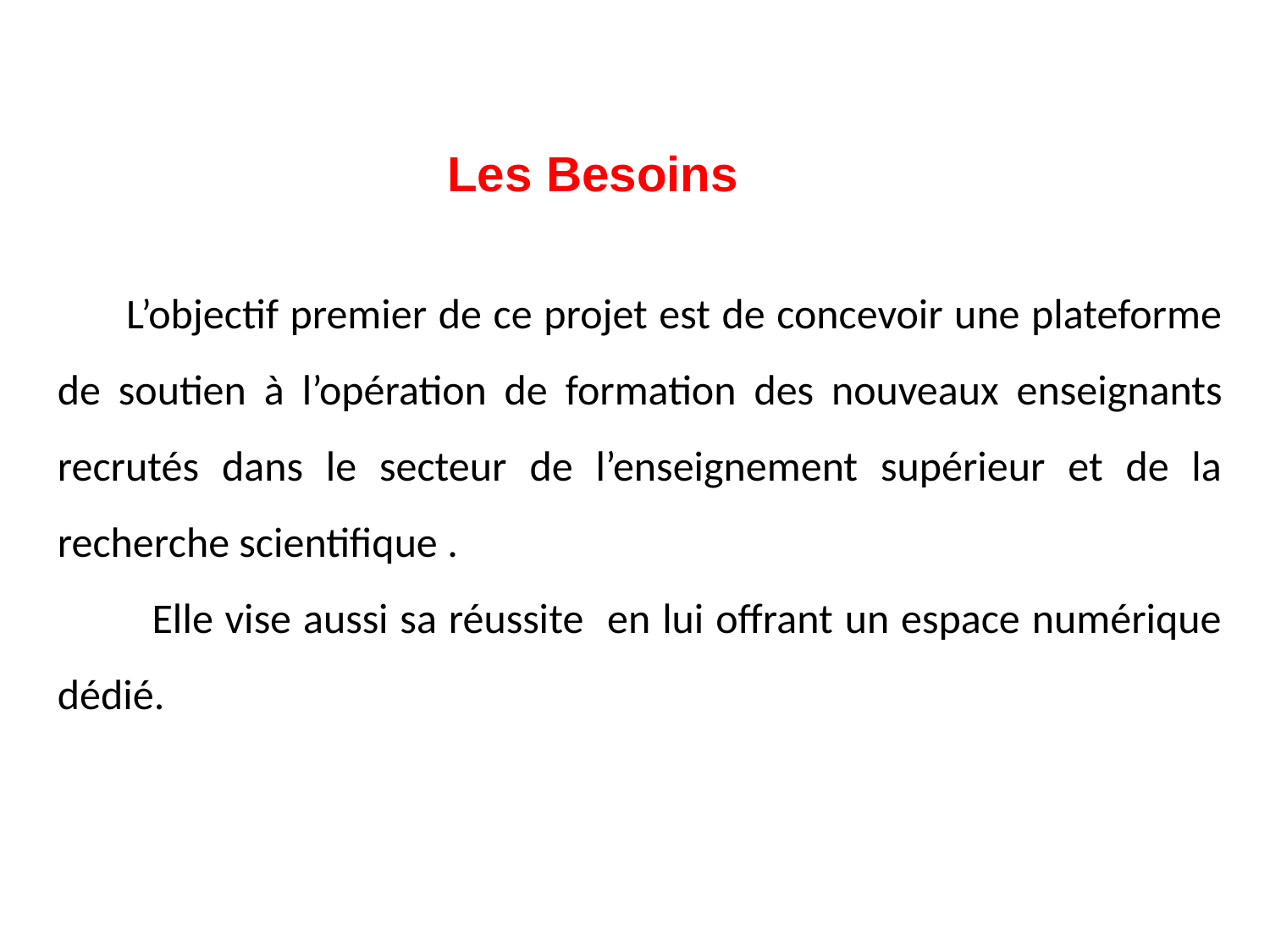

Les Besoins
      L’objectif premier de ce projet est de concevoir une plateforme de soutien à l’opération de formation des nouveaux enseignants recrutés dans le secteur de l’enseignement supérieur et de la recherche scientifique .
        Elle vise aussi sa réussite  en lui offrant un espace numérique dédié.